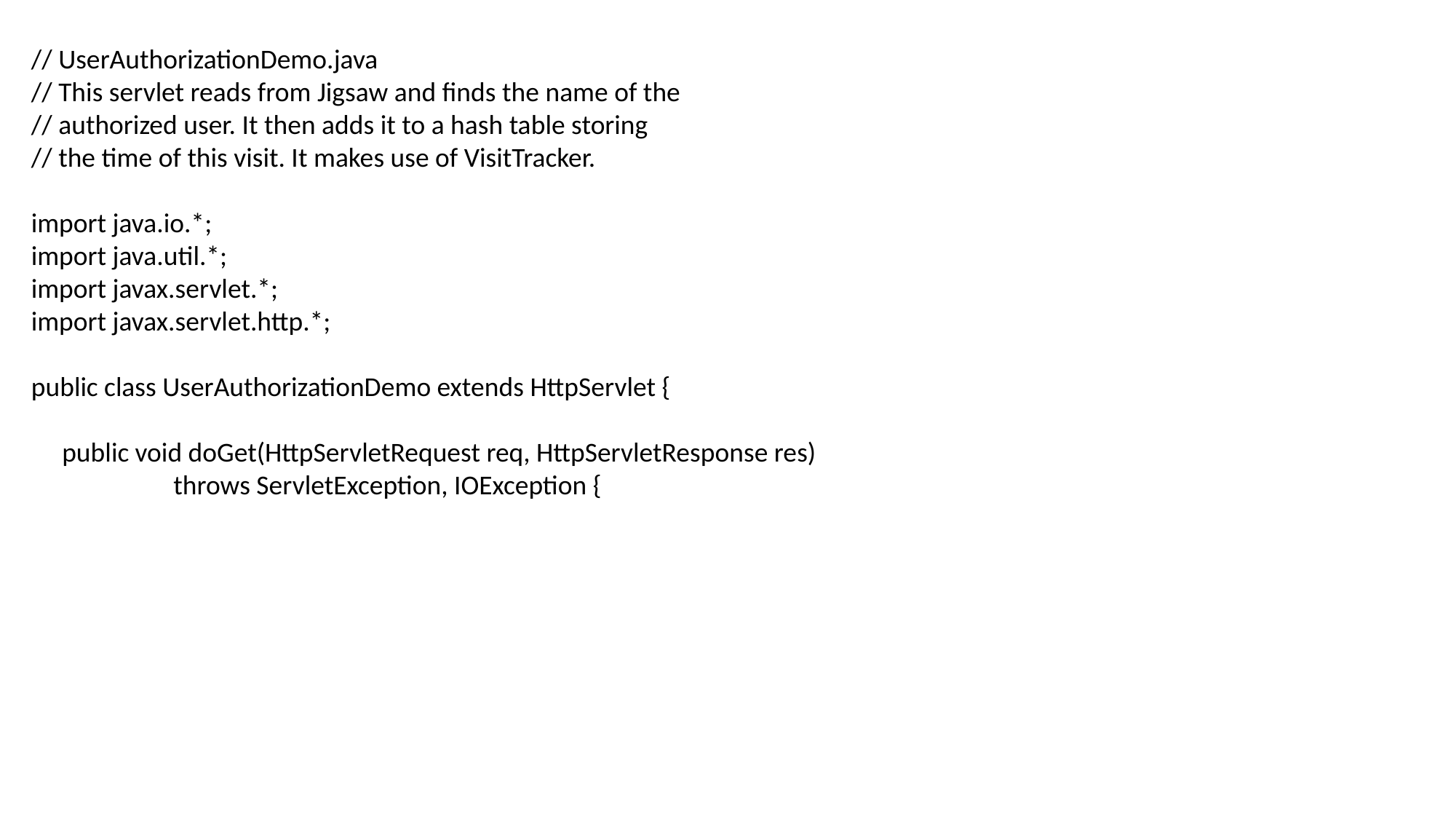

// UserAuthorizationDemo.java
// This servlet reads from Jigsaw and finds the name of the
// authorized user. It then adds it to a hash table storing
// the time of this visit. It makes use of VisitTracker.

import java.io.*;
import java.util.*;
import javax.servlet.*;
import javax.servlet.http.*;

public class UserAuthorizationDemo extends HttpServlet {

     public void doGet(HttpServletRequest req, HttpServletResponse res)
                       throws ServletException, IOException {